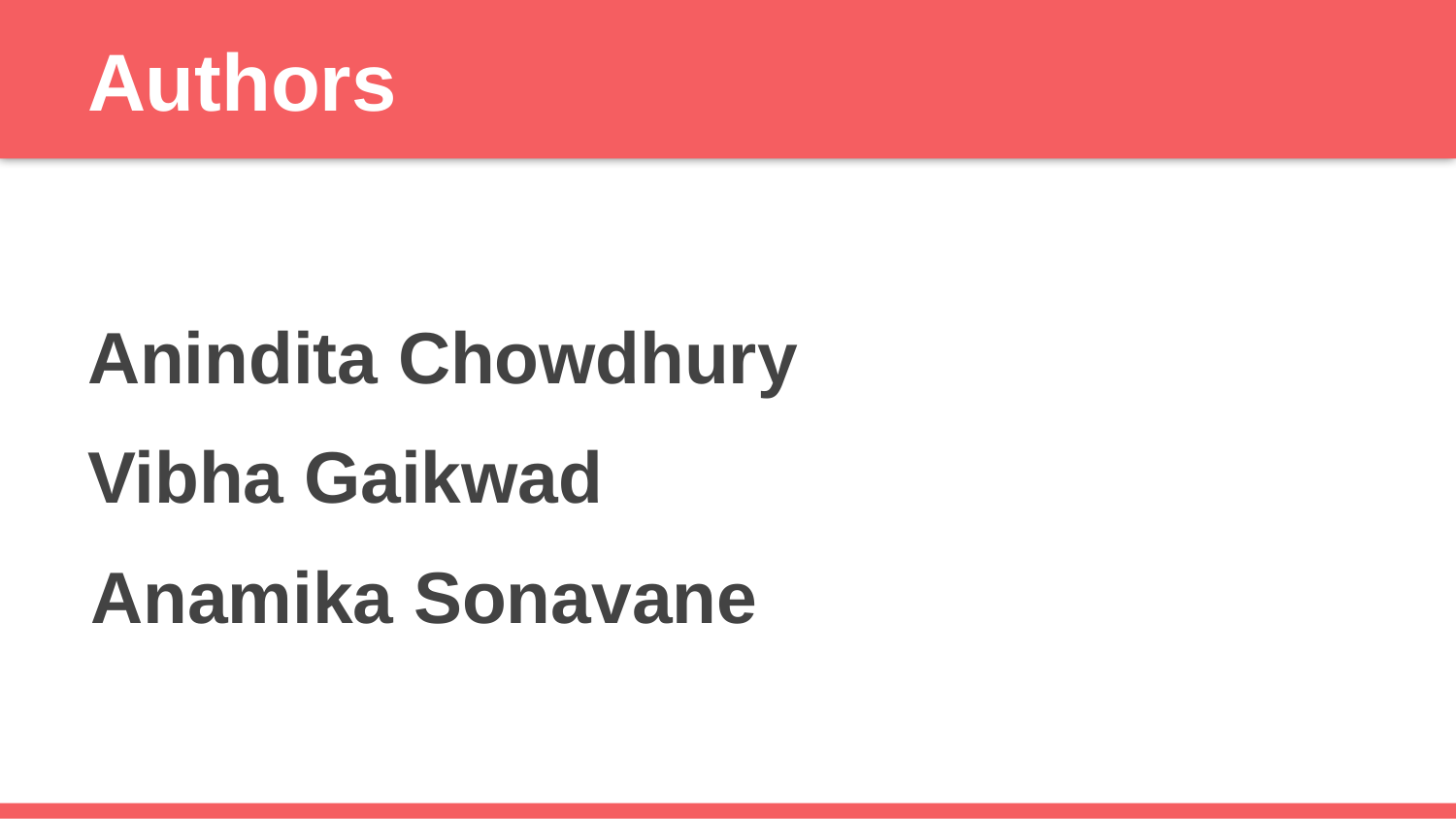

# Authors

Anindita Chowdhury
Vibha Gaikwad
Anamika Sonavane